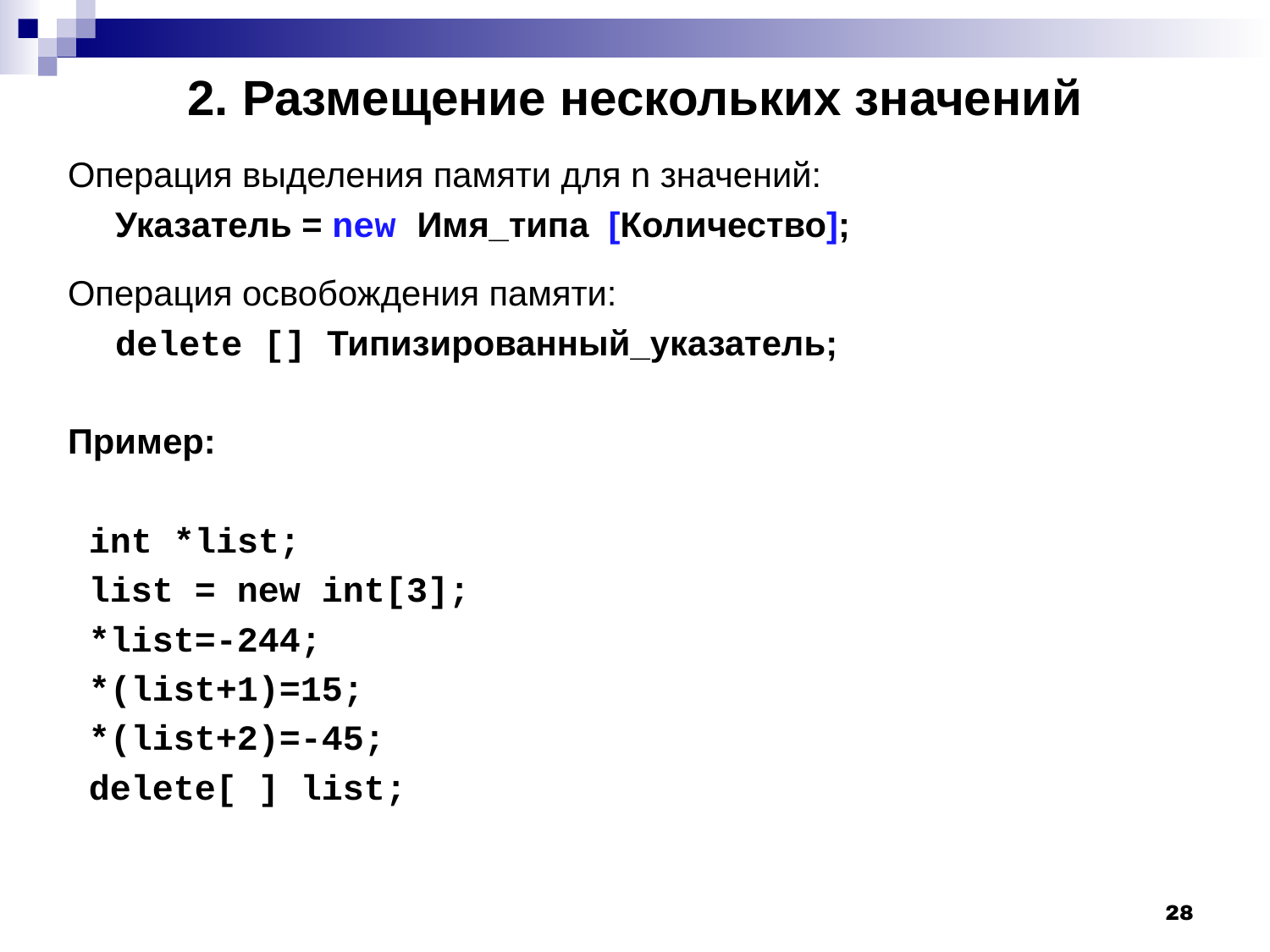

# 2. Размещение нескольких значений
Операция выделения памяти для n значений:
	Указатель = new Имя_типа  [Количество];

Операция освобождения памяти:
	delete [] Типизированный_указатель;

Пример:

 int *list;
 list = new int[3];
 *list=-244;
 *(list+1)=15;
 *(list+2)=-45;
 delete[ ] list;
28